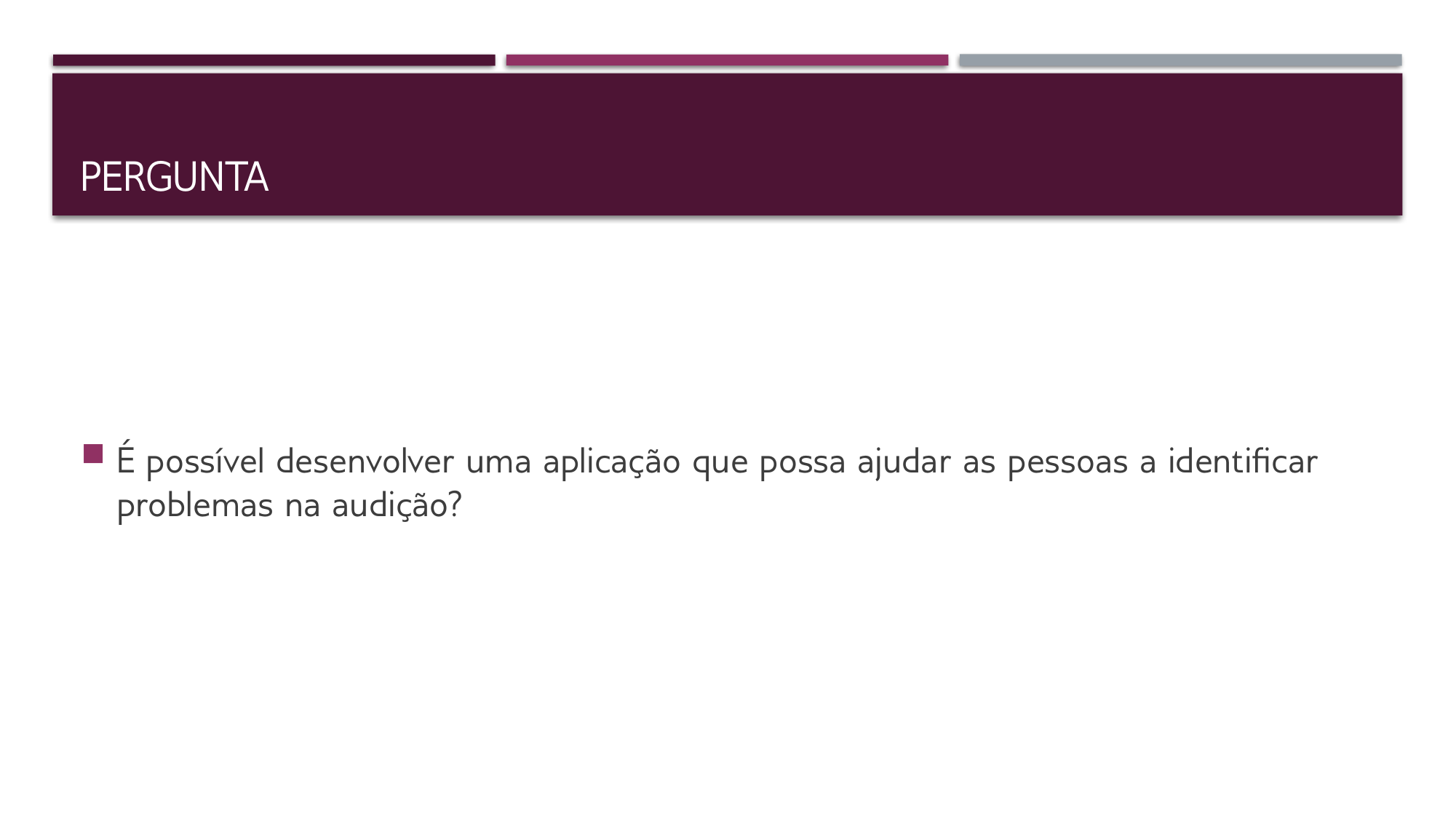

# Pergunta
É possível desenvolver uma aplicação que possa ajudar as pessoas a identificar problemas na audição?